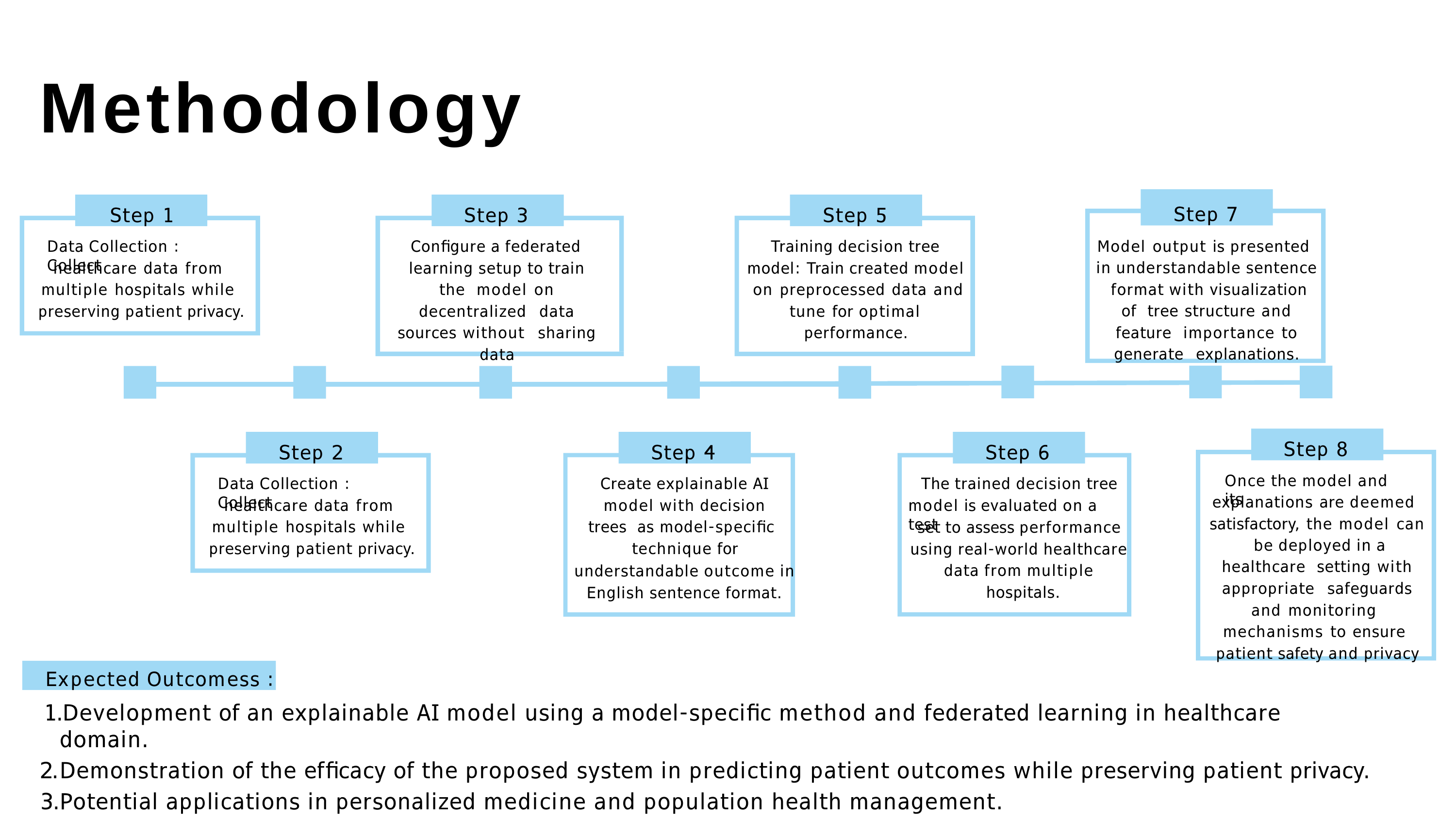

# Methodology
Step 7
Step 1
Step 3
Step 5

Model output is presented  in understandable sentence  format with visualization of  tree structure and feature  importance to generate  explanations.
Data Collection : Collect
Configure a federated
Training decision tree
healthcare data from  multiple hospitals while  preserving patient privacy.
learning setup to train the  model on decentralized  data sources without  sharing data
model: Train created model  on preprocessed data and  tune for optimal  performance.
Step 8
Step 2
Step 4
Step 6

Once the model and its
Data Collection : Collect
Create explainable AI
The trained decision tree
explanations are deemed  satisfactory, the model can  be deployed in a healthcare  setting with appropriate  safeguards and monitoring  mechanisms to ensure  patient safety and privacy
healthcare data from  multiple hospitals while  preserving patient privacy.
model with decision trees  as model-specific  technique for
model is evaluated on a test
set to assess performance
using real-world healthcare
data from multiple  hospitals.
understandable outcome in
English sentence format.
Expected Outcomess :
Development of an explainable AI model using a model-specific method and federated learning in healthcare domain.
Demonstration of the efficacy of the proposed system in predicting patient outcomes while preserving patient privacy.
Potential applications in personalized medicine and population health management.